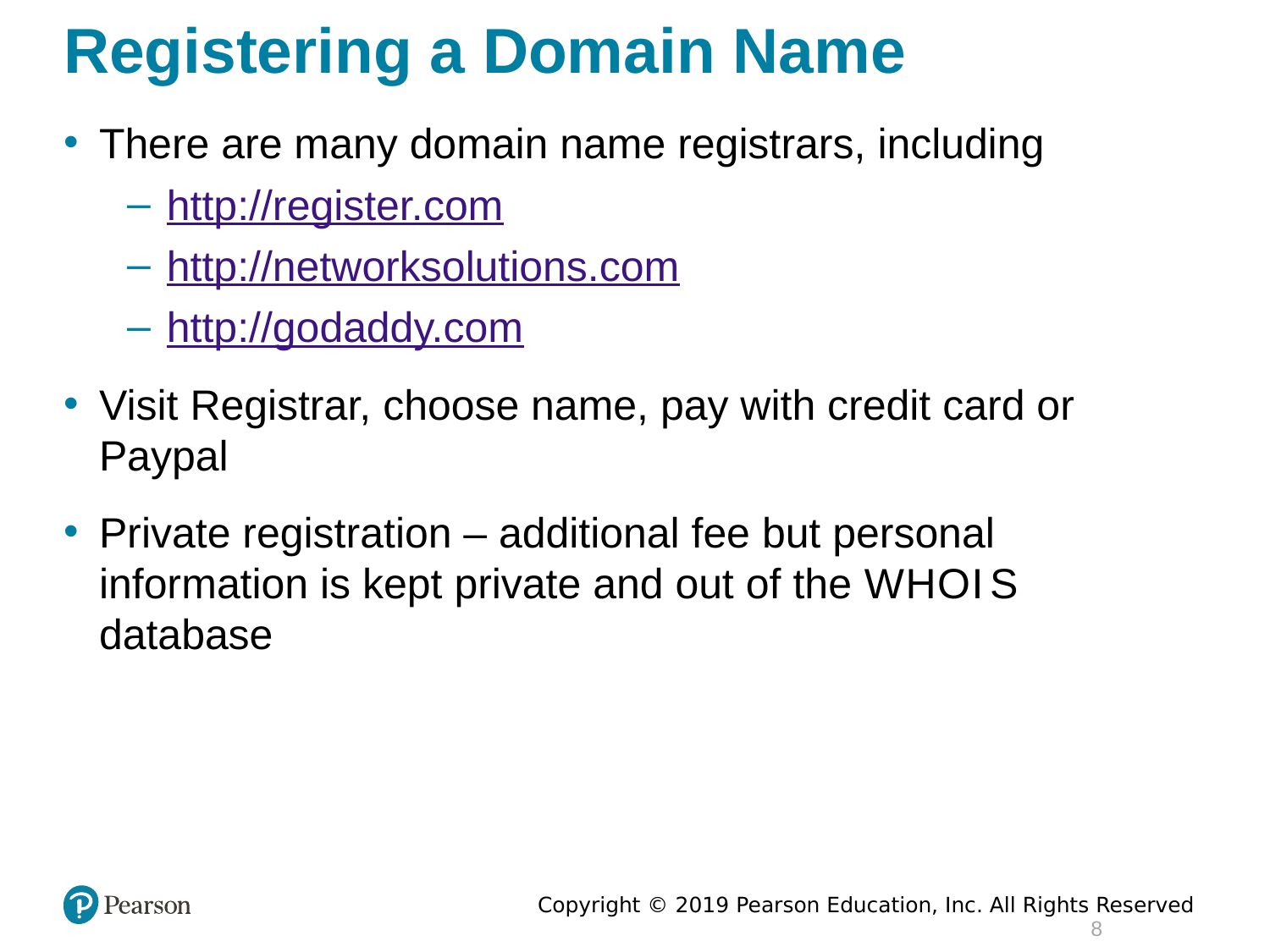

# Registering a Domain Name
There are many domain name registrars, including
http://register.com
http://networksolutions.com
http://godaddy.com
Visit Registrar, choose name, pay with credit card or Paypal
Private registration – additional fee but personal information is kept private and out of the W H O I S database